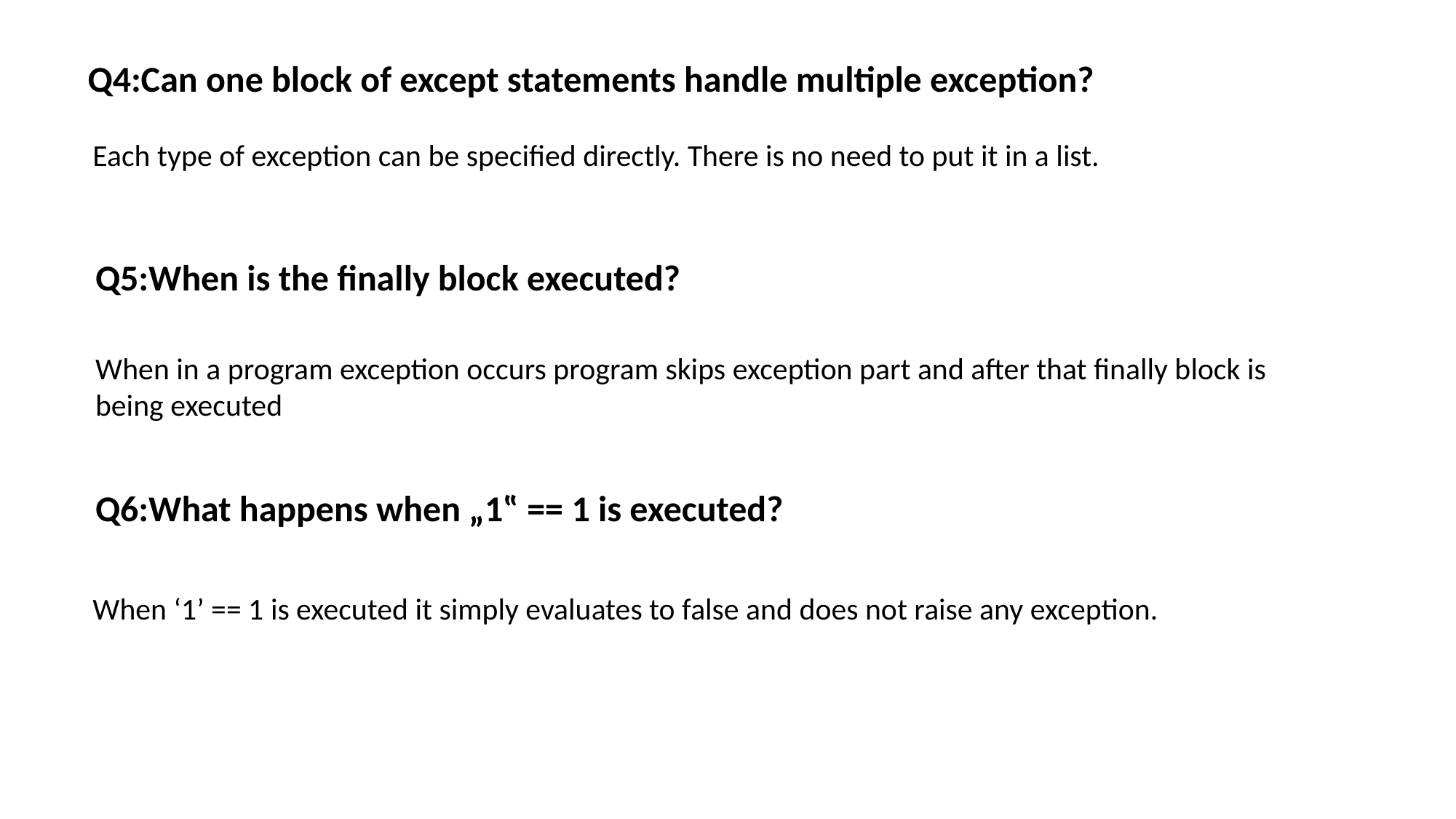

# Q4:Can one block of except statements handle multiple exception?
Each type of exception can be specified directly. There is no need to put it in a list.
Q5:When is the finally block executed?
When in a program exception occurs program skips exception part and after that finally block is being executed
Q6:What happens when „1‟ == 1 is executed?
When ‘1’ == 1 is executed it simply evaluates to false and does not raise any exception.